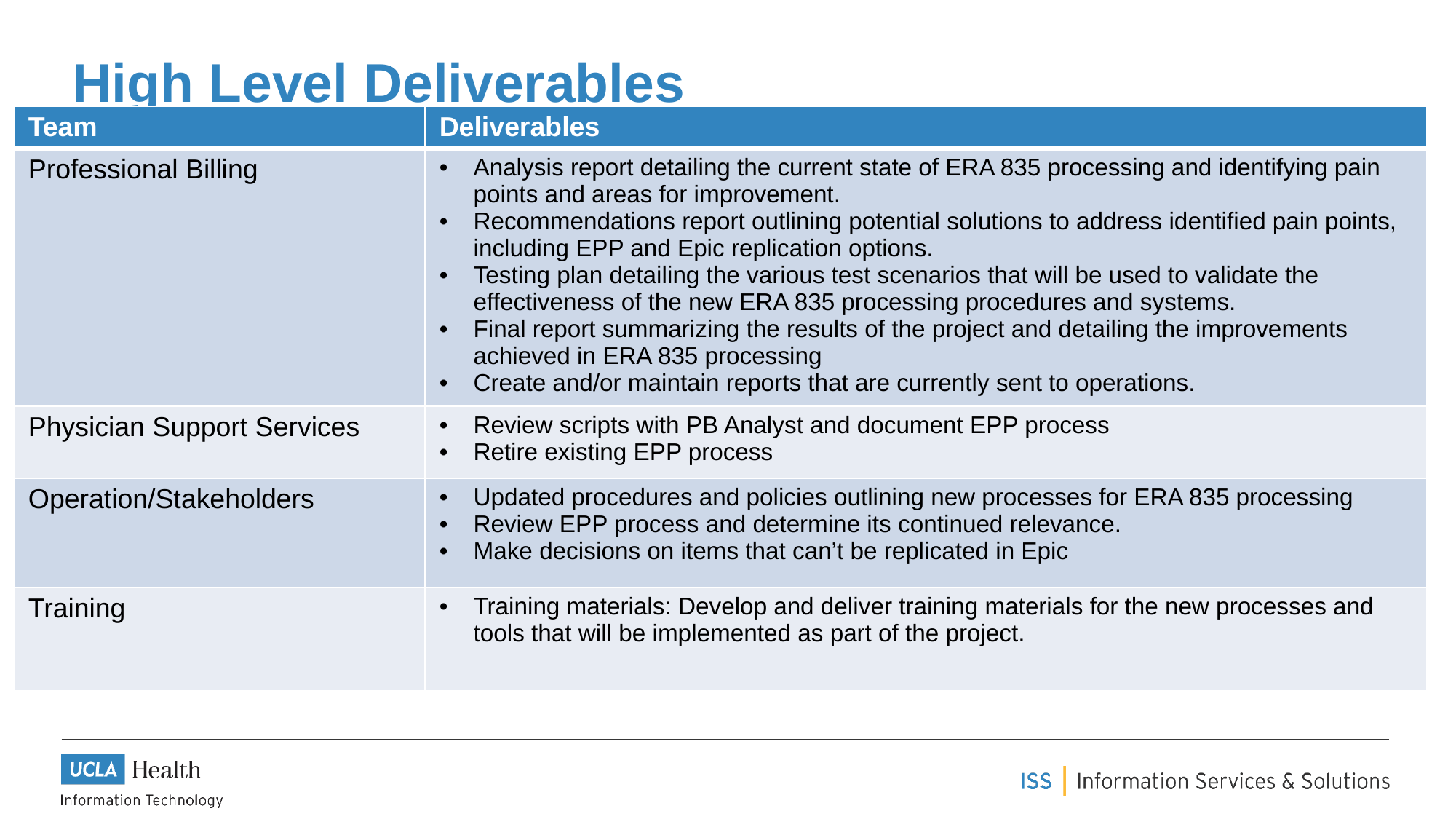

# High Level Deliverables
| Team | Deliverables |
| --- | --- |
| Professional Billing | Analysis report detailing the current state of ERA 835 processing and identifying pain points and areas for improvement. Recommendations report outlining potential solutions to address identified pain points, including EPP and Epic replication options. Testing plan detailing the various test scenarios that will be used to validate the effectiveness of the new ERA 835 processing procedures and systems. Final report summarizing the results of the project and detailing the improvements achieved in ERA 835 processing Create and/or maintain reports that are currently sent to operations. |
| Physician Support Services | Review scripts with PB Analyst and document EPP process Retire existing EPP process |
| Operation/Stakeholders | Updated procedures and policies outlining new processes for ERA 835 processing Review EPP process and determine its continued relevance. Make decisions on items that can’t be replicated in Epic |
| Training | Training materials: Develop and deliver training materials for the new processes and tools that will be implemented as part of the project. |